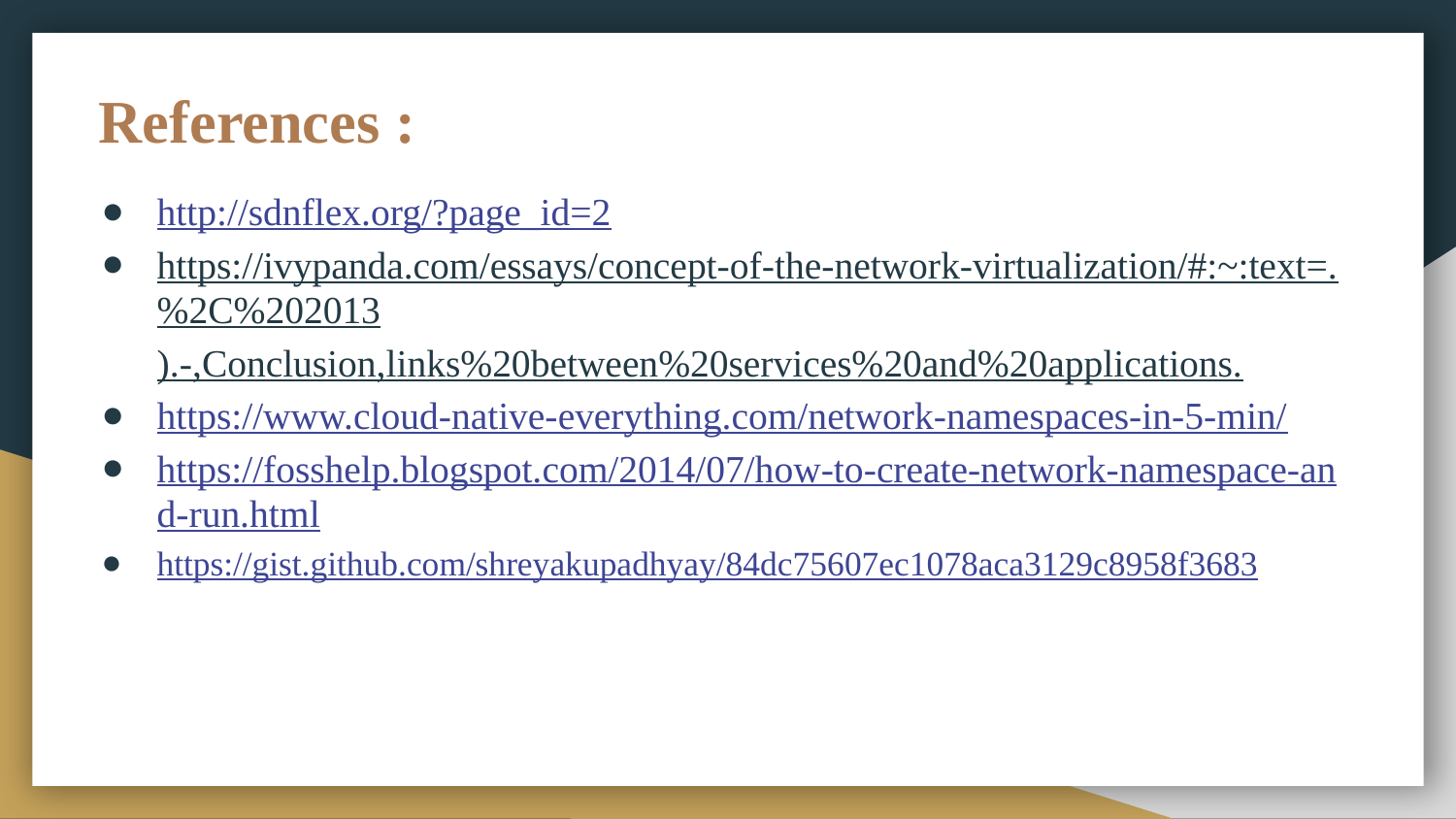

# References :
http://sdnflex.org/?page_id=2
https://ivypanda.com/essays/concept-of-the-network-virtualization/#:~:text=.%2C%202013).-,Conclusion,links%20between%20services%20and%20applications.
https://www.cloud-native-everything.com/network-namespaces-in-5-min/
https://fosshelp.blogspot.com/2014/07/how-to-create-network-namespace-and-run.html
https://gist.github.com/shreyakupadhyay/84dc75607ec1078aca3129c8958f3683